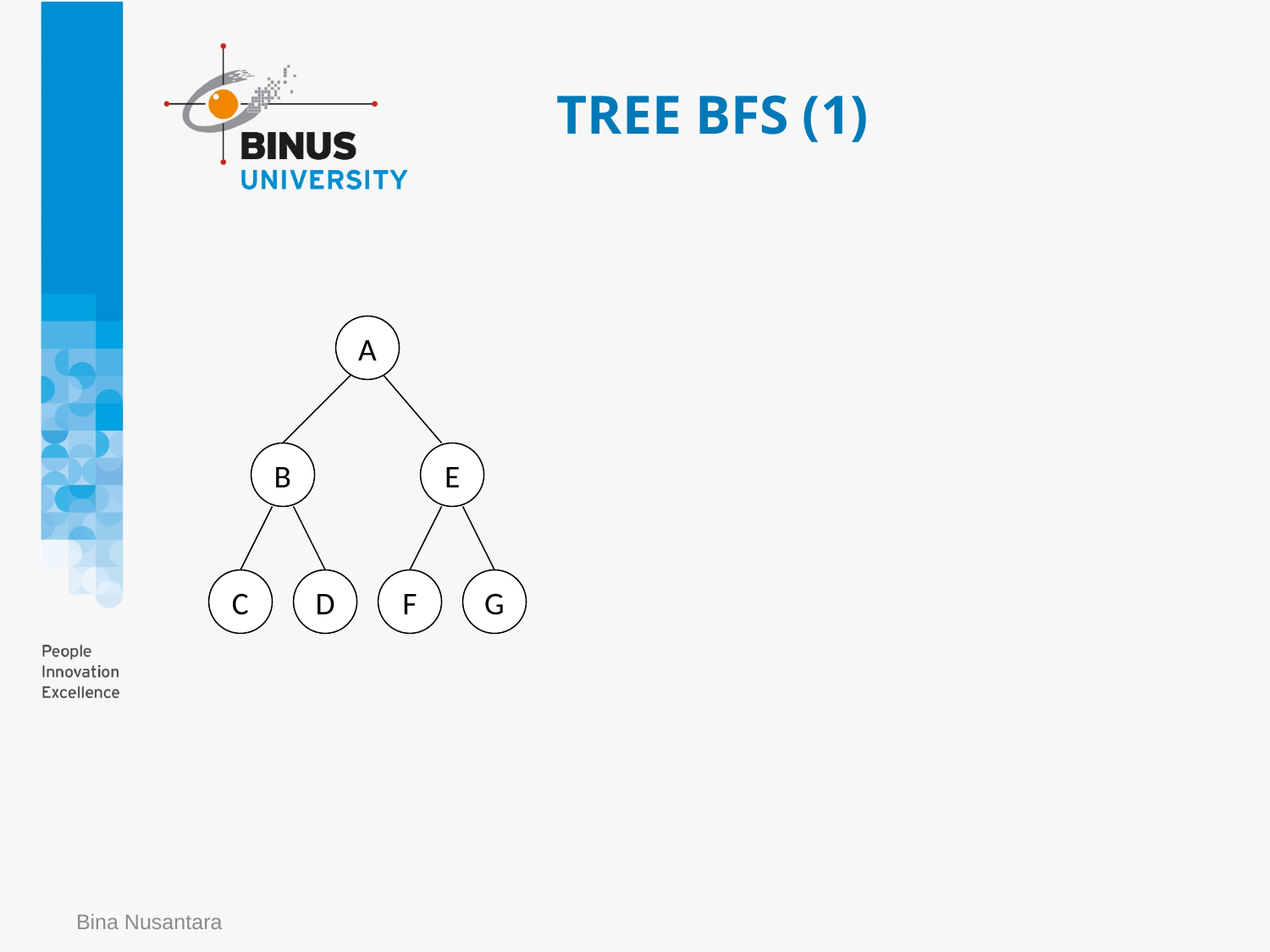

# TREE BFS (1)
A

B
E

C
D
F
G
Bina Nusantara